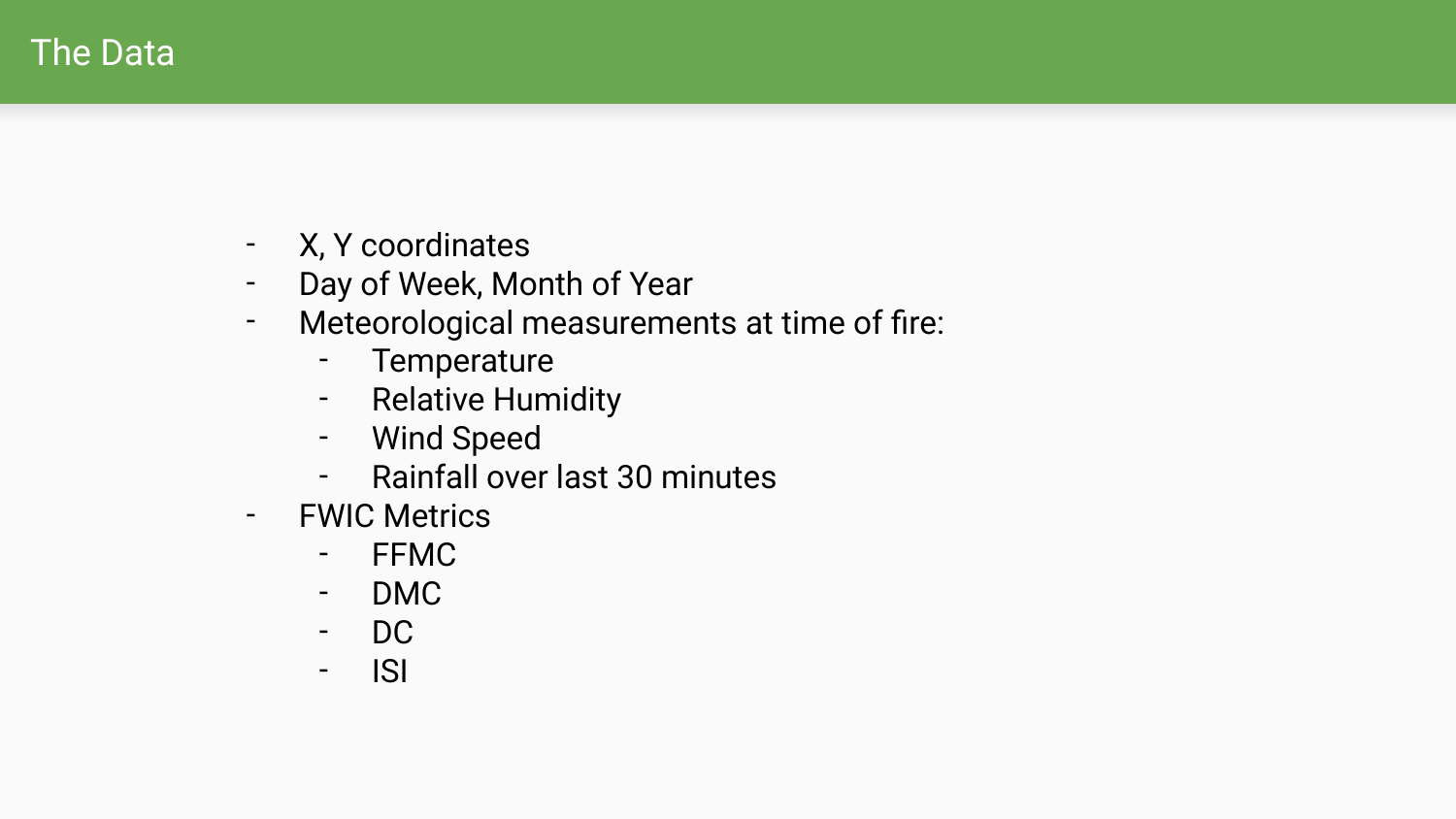

# The Data
X, Y coordinates
Day of Week, Month of Year
Meteorological measurements at time of fire:
Temperature
Relative Humidity
Wind Speed
Rainfall over last 30 minutes
FWIC Metrics
FFMC
DMC
DC
ISI